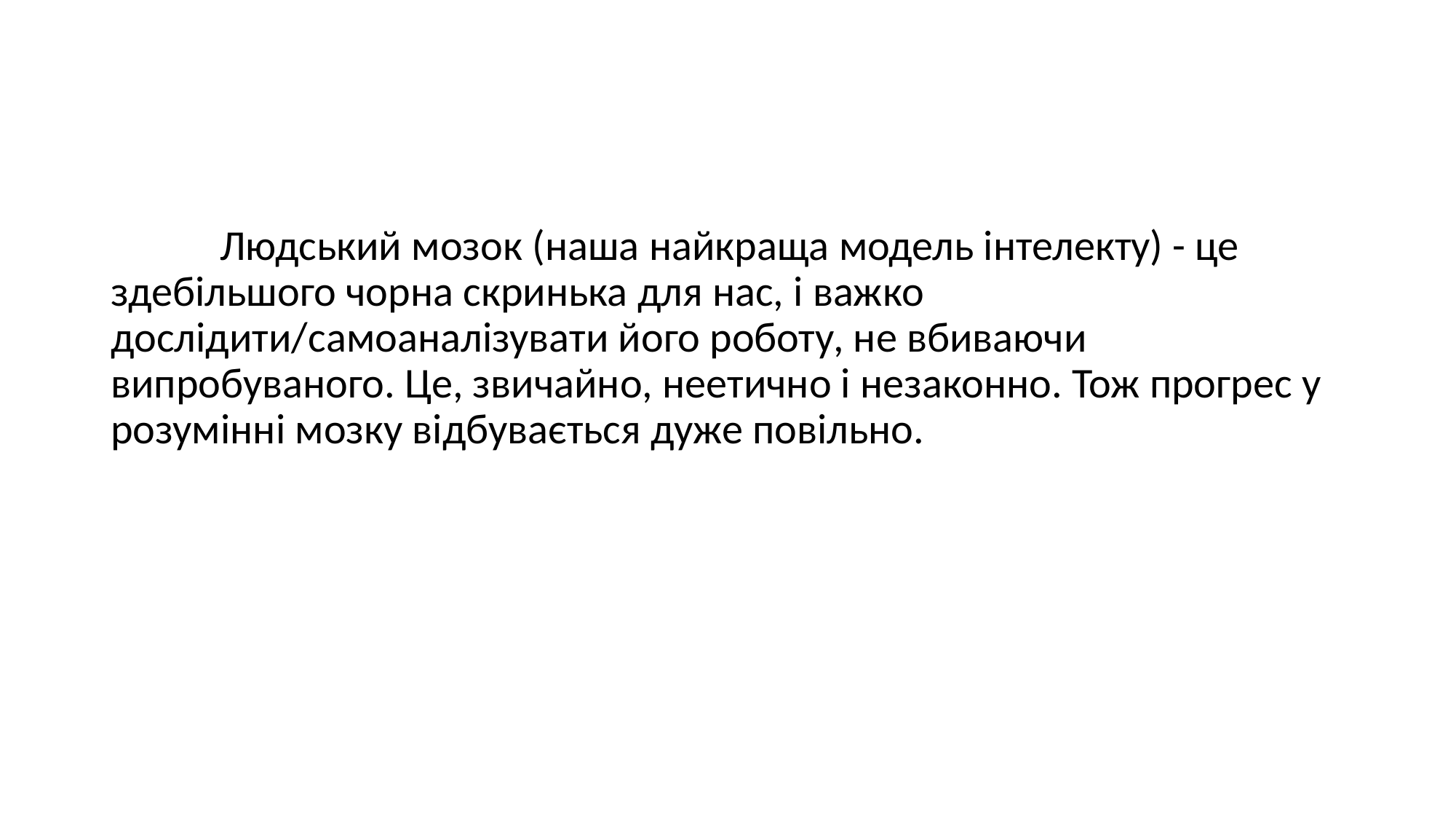

#
	Людський мозок (наша найкраща модель інтелекту) - це здебільшого чорна скринька для нас, і важко дослідити/самоаналізувати його роботу, не вбиваючи випробуваного. Це, звичайно, неетично і незаконно. Тож прогрес у розумінні мозку відбувається дуже повільно.